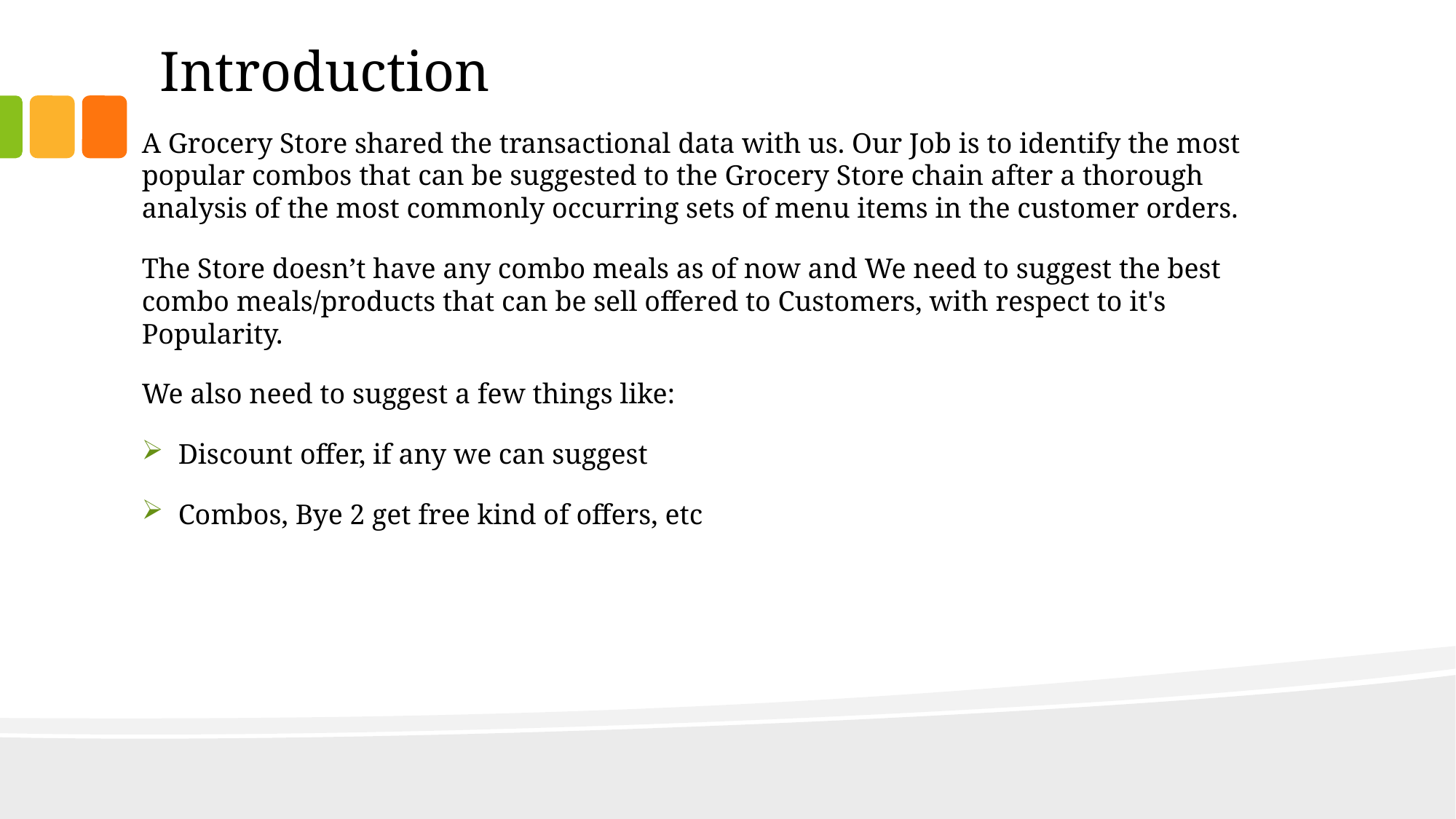

# Introduction
A Grocery Store shared the transactional data with us. Our Job is to identify the most popular combos that can be suggested to the Grocery Store chain after a thorough analysis of the most commonly occurring sets of menu items in the customer orders.
The Store doesn’t have any combo meals as of now and We need to suggest the best combo meals/products that can be sell offered to Customers, with respect to it's Popularity.
We also need to suggest a few things like:
Discount offer, if any we can suggest
Combos, Bye 2 get free kind of offers, etc